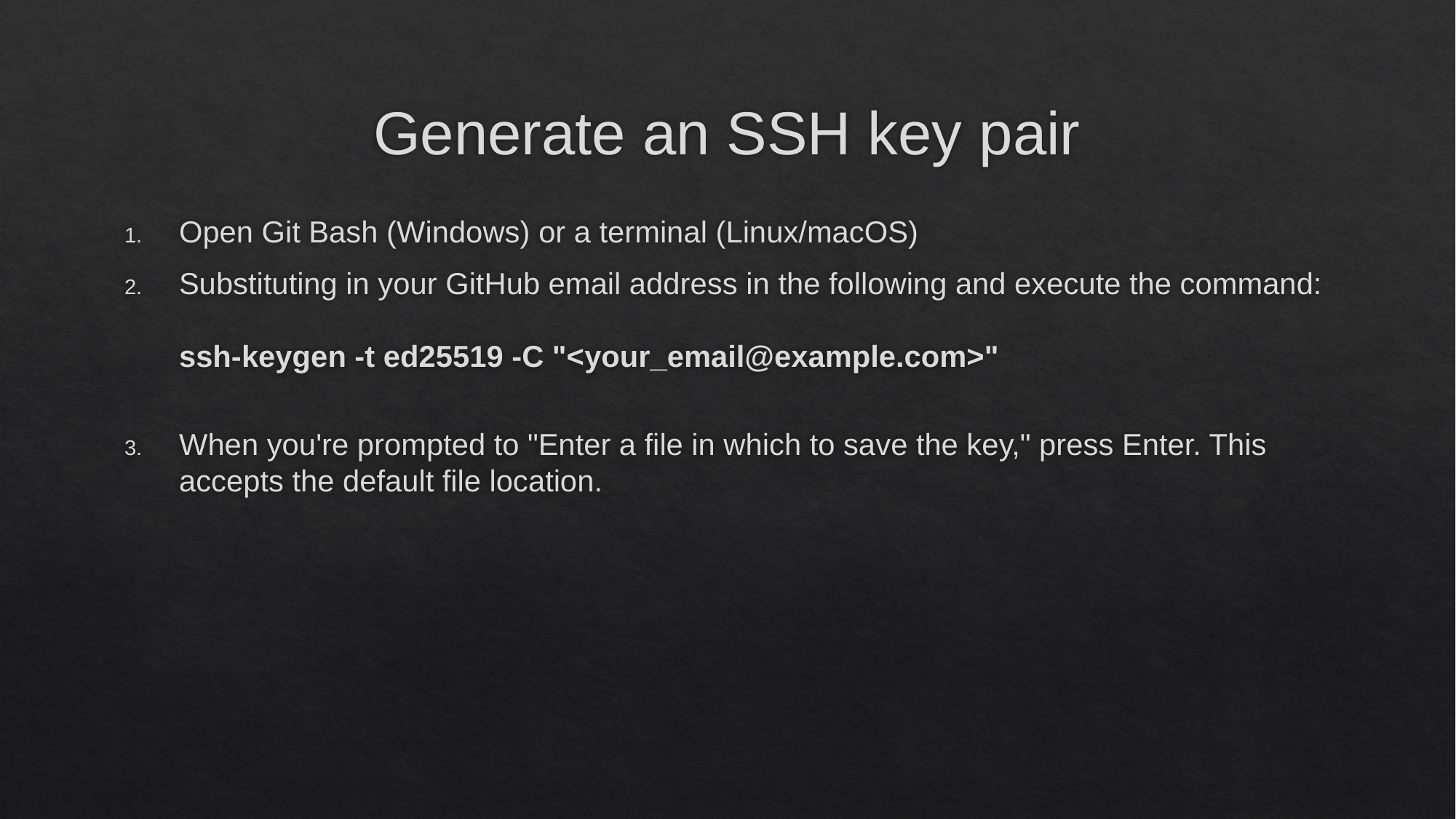

# Generate an SSH key pair
Open Git Bash (Windows) or a terminal (Linux/macOS)
Substituting in your GitHub email address in the following and execute the command:
ssh-keygen -t ed25519 -C "<your_email@example.com>"
When you're prompted to "Enter a file in which to save the key," press Enter. This accepts the default file location.